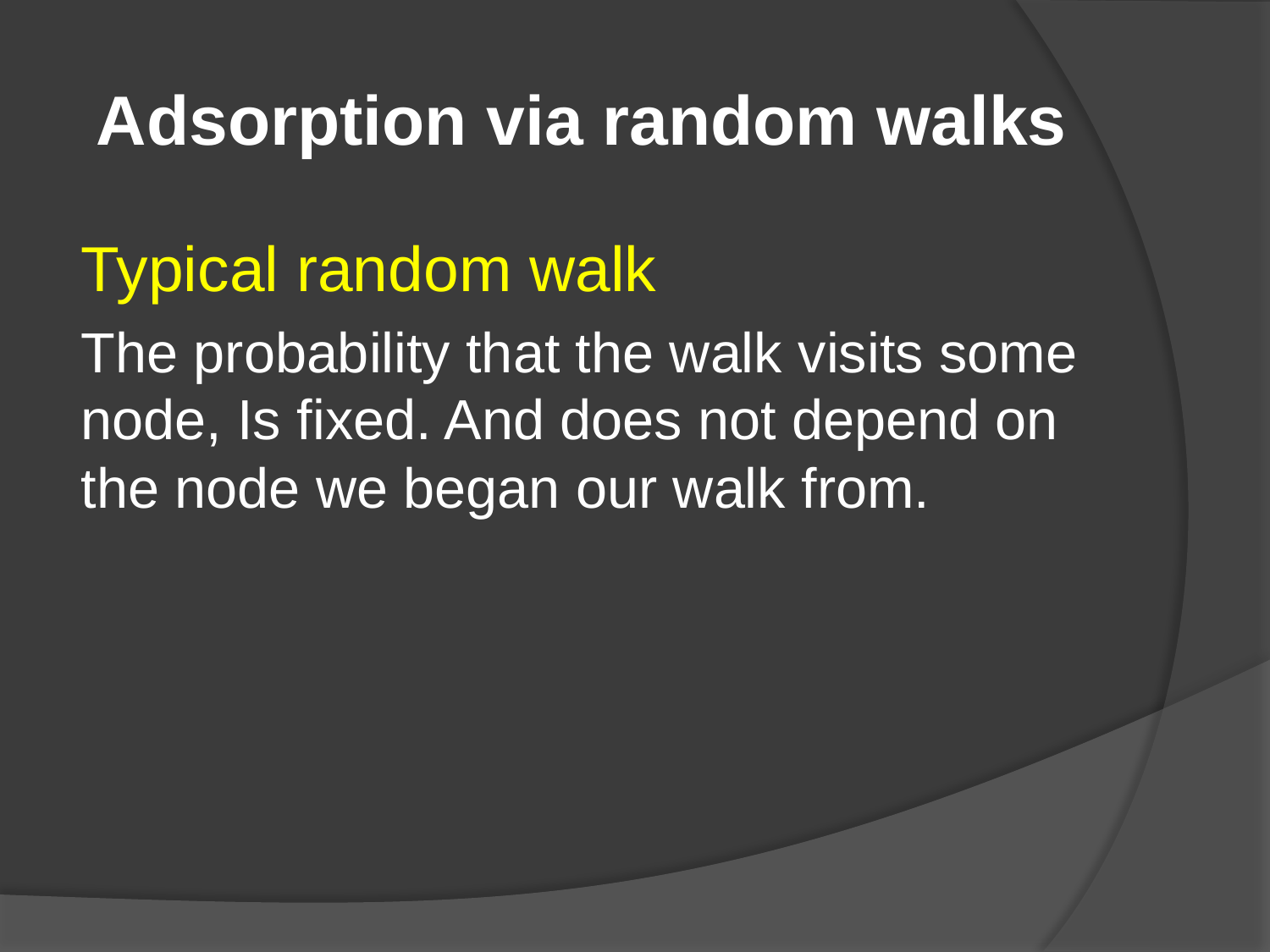

# Adsorption via random walks
Typical random walk
The probability that the walk visits some node, Is fixed. And does not depend on the node we began our walk from.